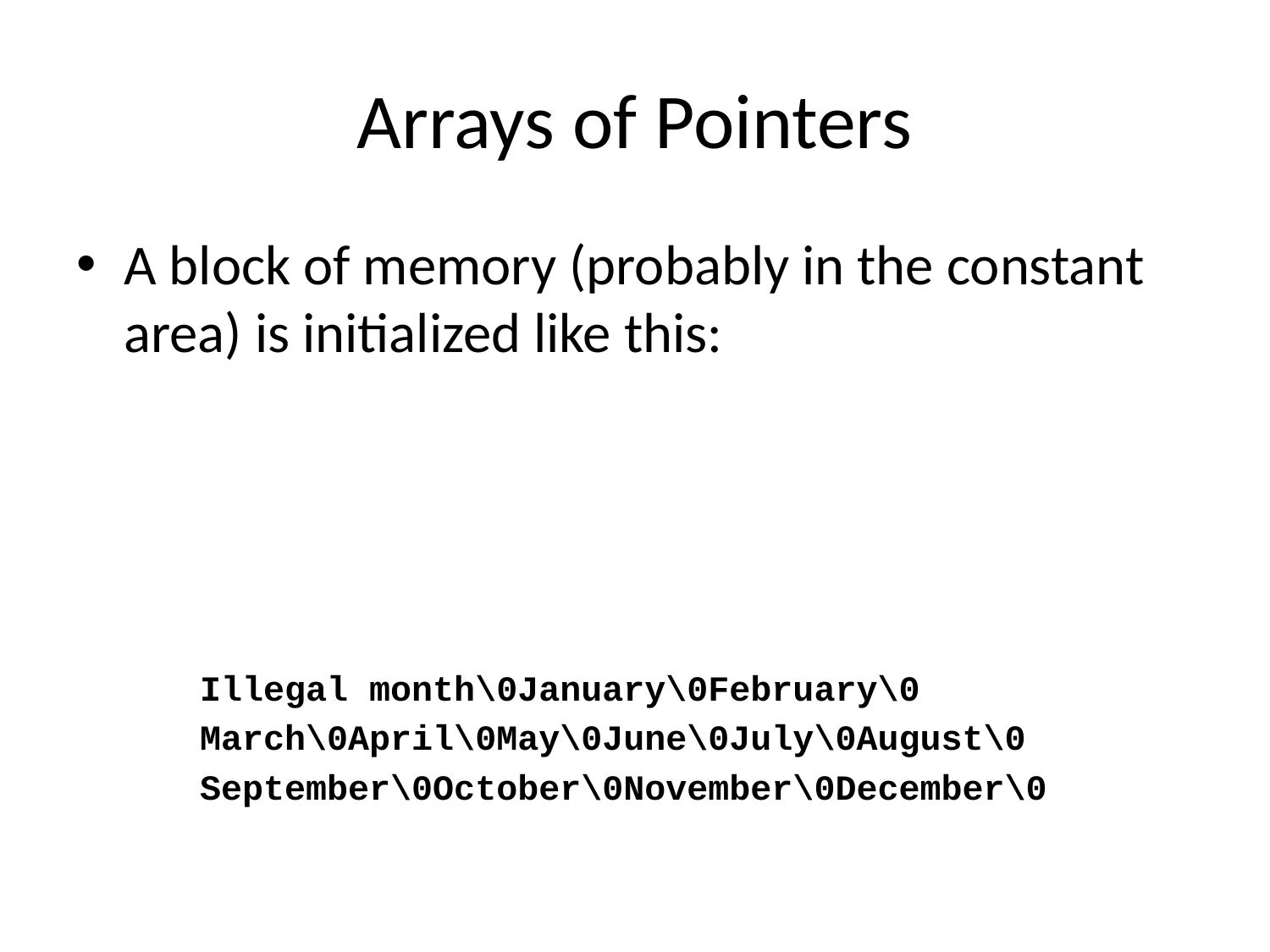

# Arrays of Pointers
A block of memory (probably in the constant area) is initialized like this:

Illegal month\0January\0February\0
March\0April\0May\0June\0July\0August\0
September\0October\0November\0December\0